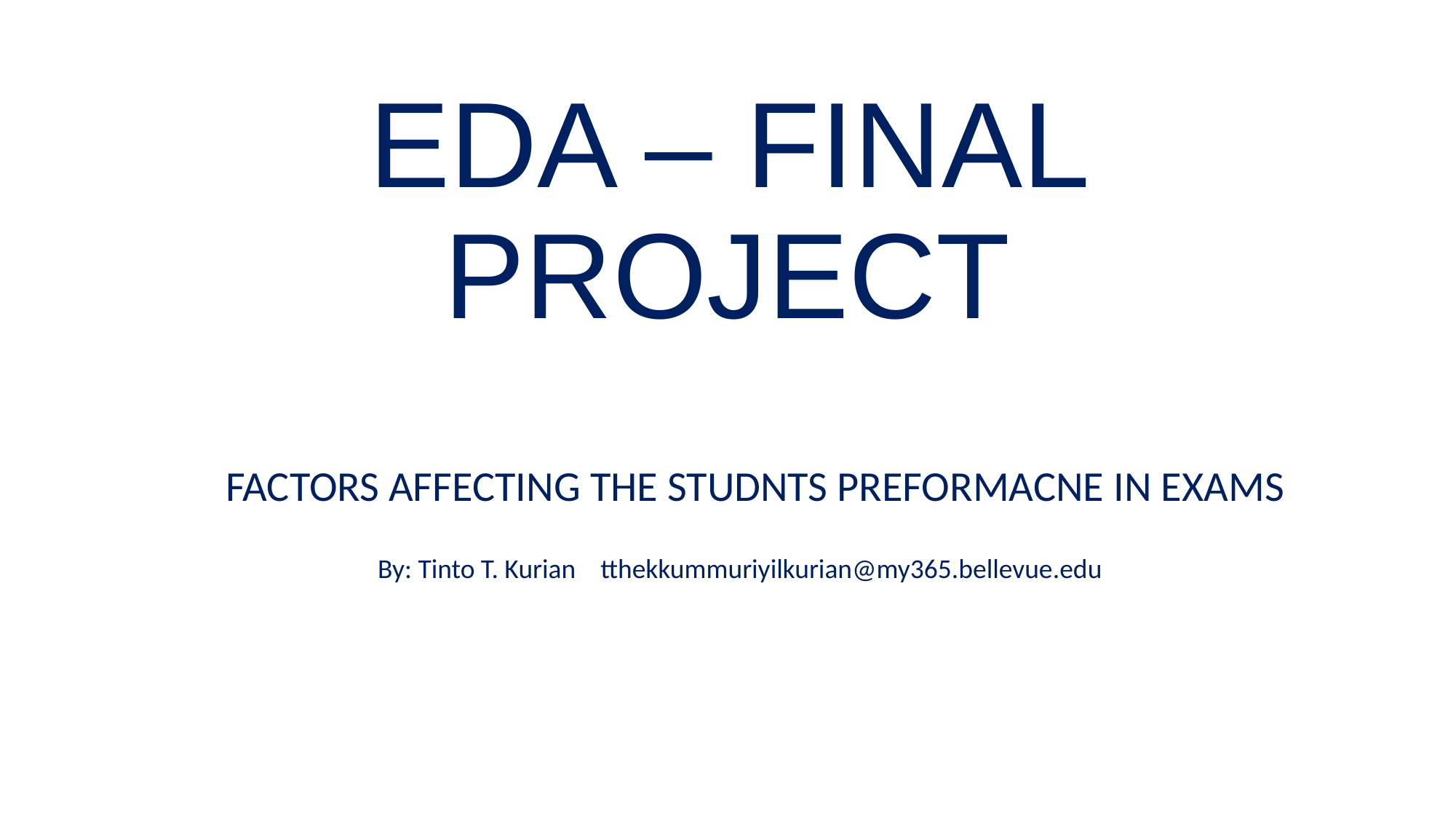

# EDA – FINAL PROJECT
FACTORS AFFECTING THE STUDNTS PREFORMACNE IN EXAMS
By: Tinto T. Kurian    tthekkummuriyilkurian@my365.bellevue.edu